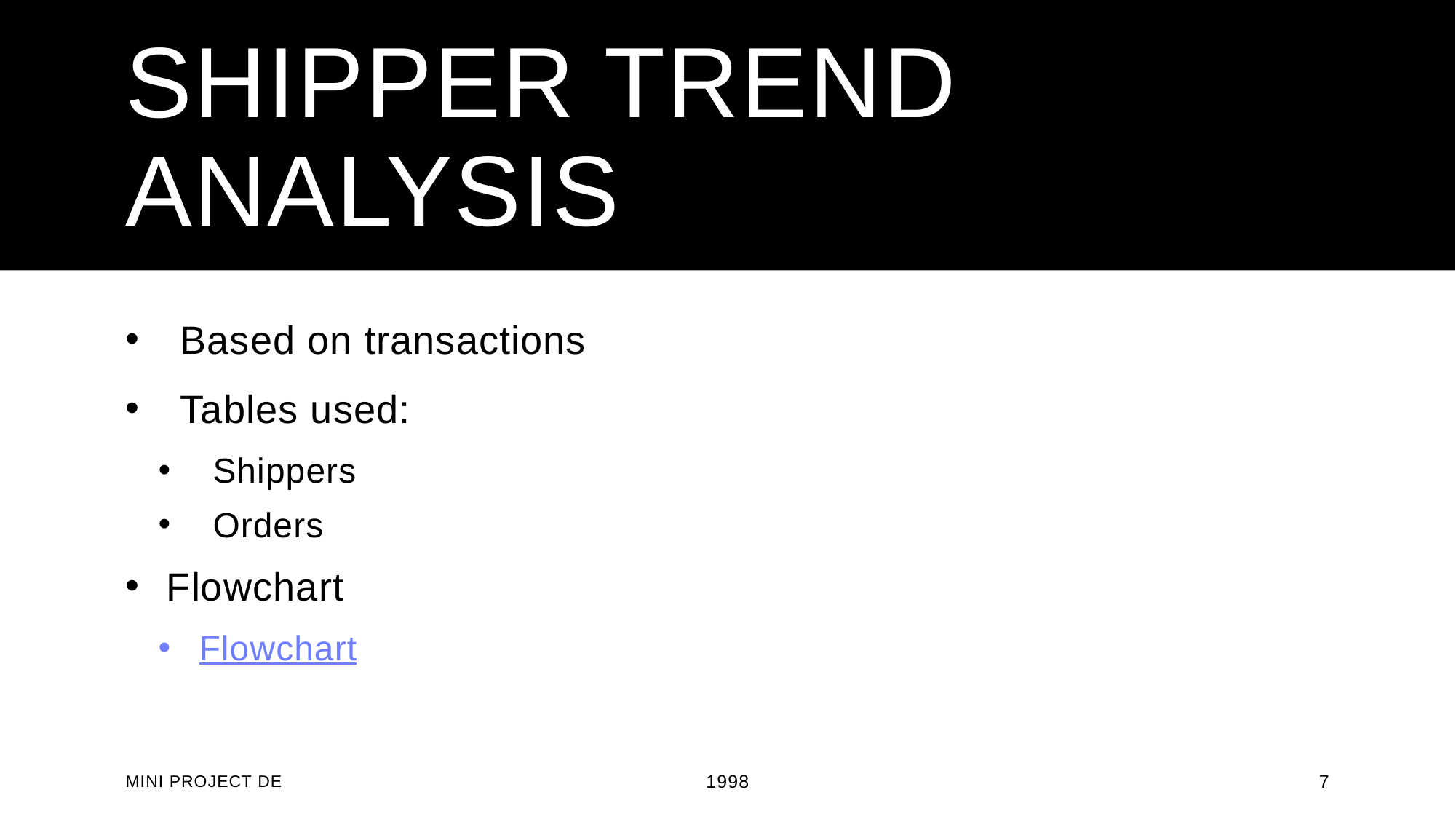

# Shipper trend analysis
Based on transactions
Tables used:
Shippers
Orders
Flowchart
Flowchart

Mini Project DE
1998
7